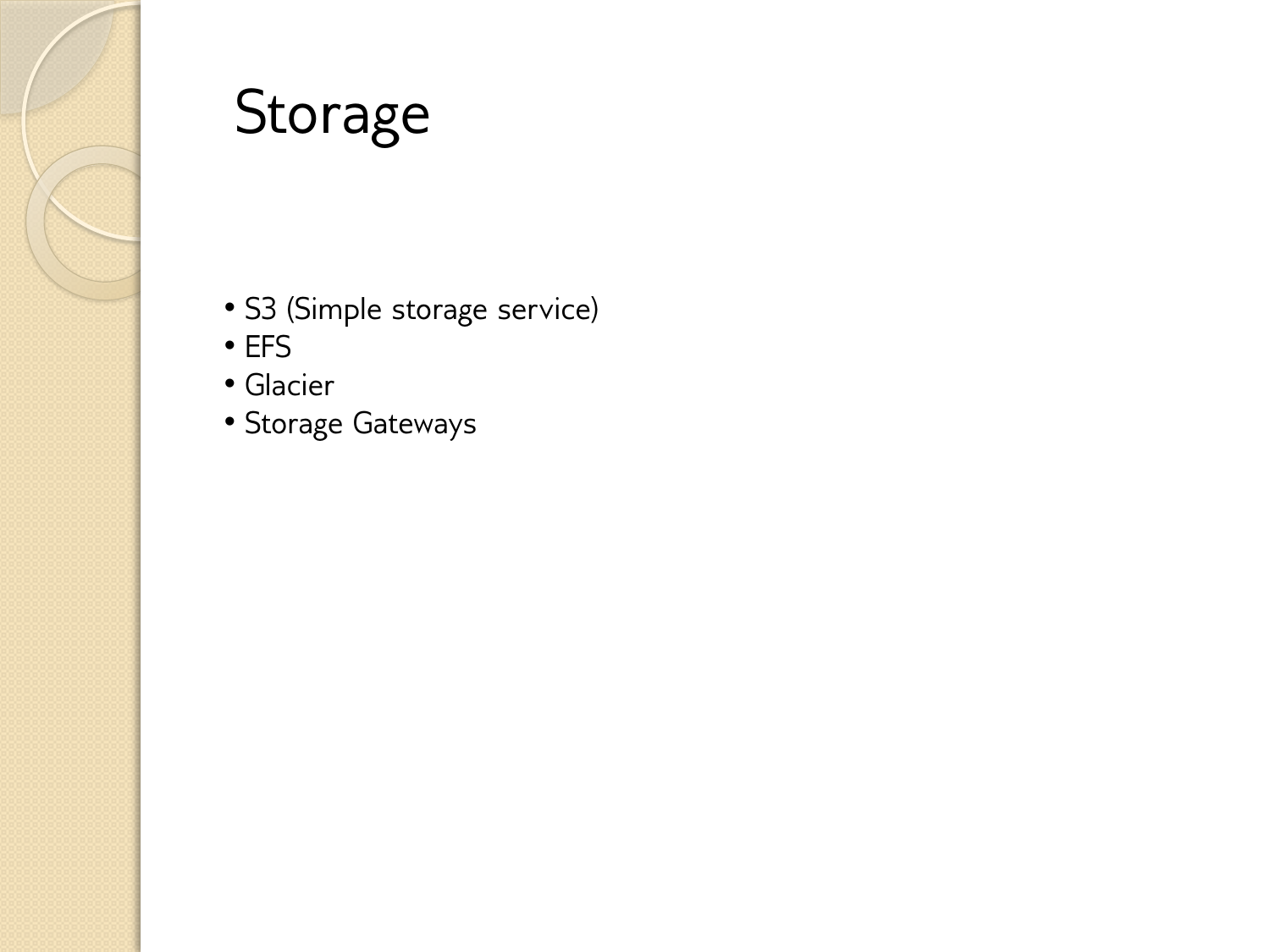

Storage

 S3 (Simple storage service)
 EFS
 Glacier
 Storage Gateways